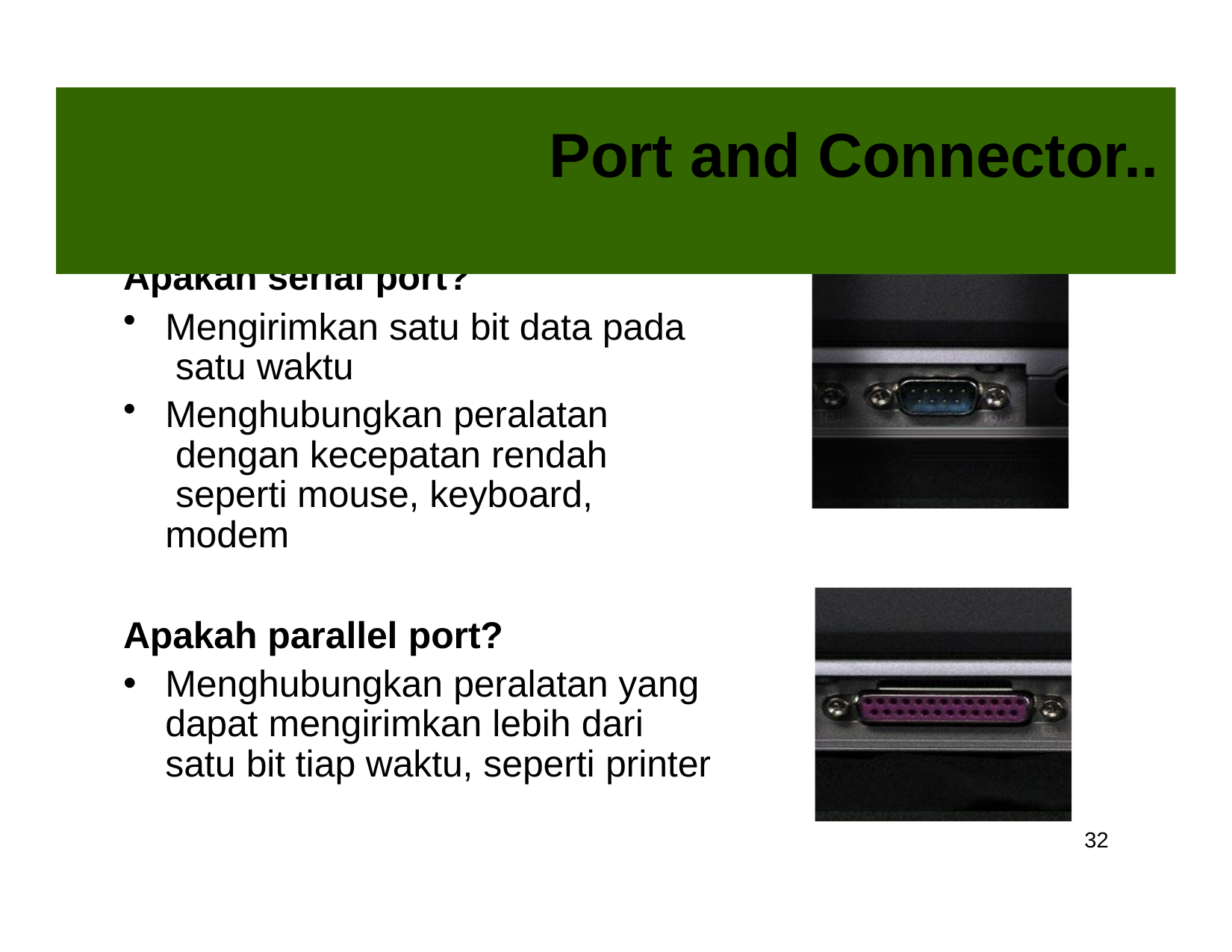

# Port and Connector..
Apakah serial port?
Mengirimkan satu bit data pada  satu waktu
Menghubungkan peralatan  dengan kecepatan rendah  seperti mouse, keyboard,  modem

Apakah parallel port?
Menghubungkan peralatan yang  dapat mengirimkan lebih dari  satu bit tiap waktu, seperti printer

32